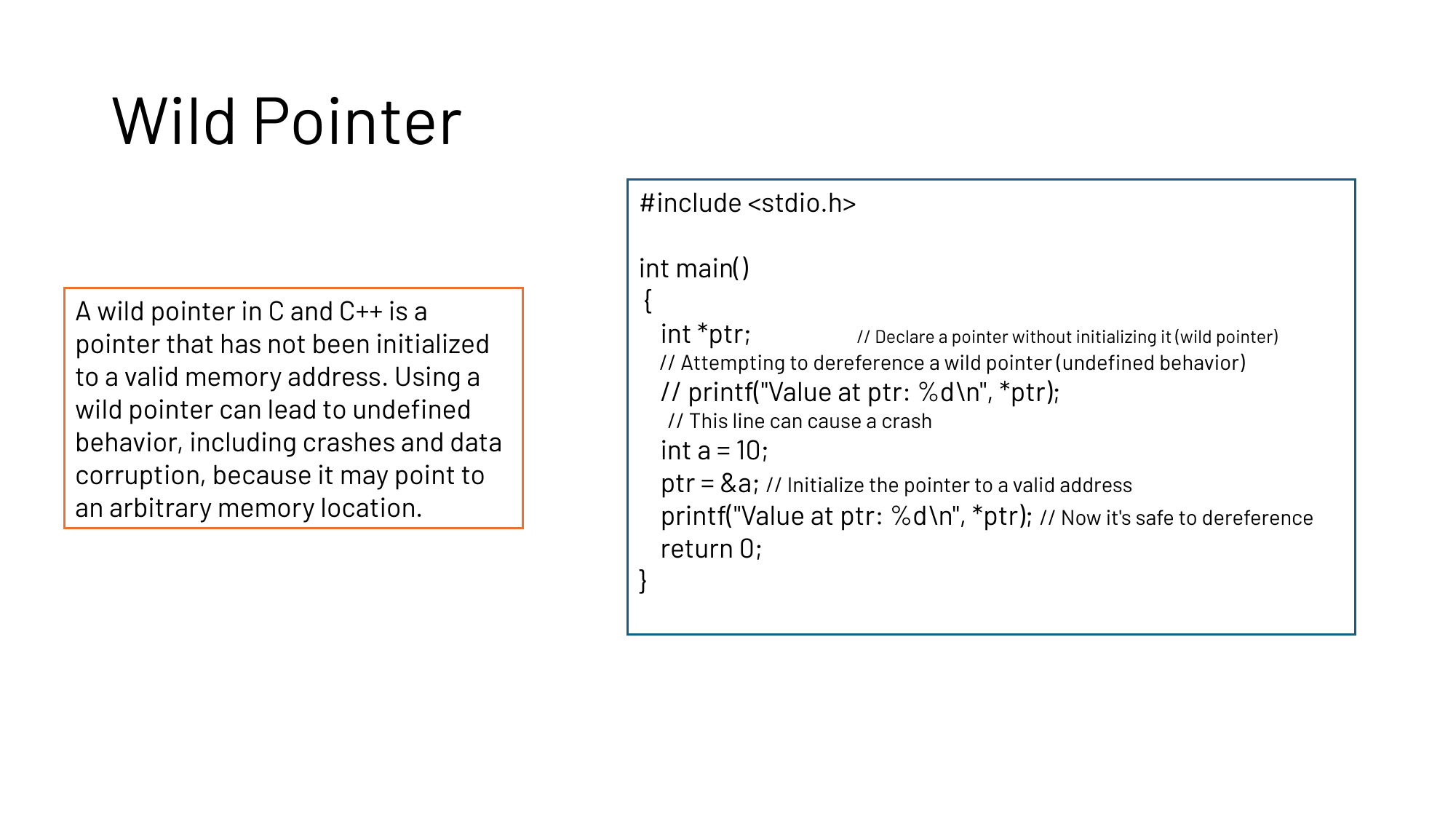

# Wild Pointer
#include <stdio.h>

int main()
 {
    int *ptr; 	// Declare a pointer without initializing it (wild pointer)
     // Attempting to dereference a wild pointer (undefined behavior)
    // printf("Value at ptr: %d\n", *ptr);
       // This line can cause a crash
    int a = 10;
    ptr = &a; // Initialize the pointer to a valid address
    printf("Value at ptr: %d\n", *ptr); // Now it's safe to dereference
    return 0;
}

A wild pointer in C and C++ is a pointer that has not been initialized to a valid memory address. Using a wild pointer can lead to undefined behavior, including crashes and data corruption, because it may point to an arbitrary memory location.